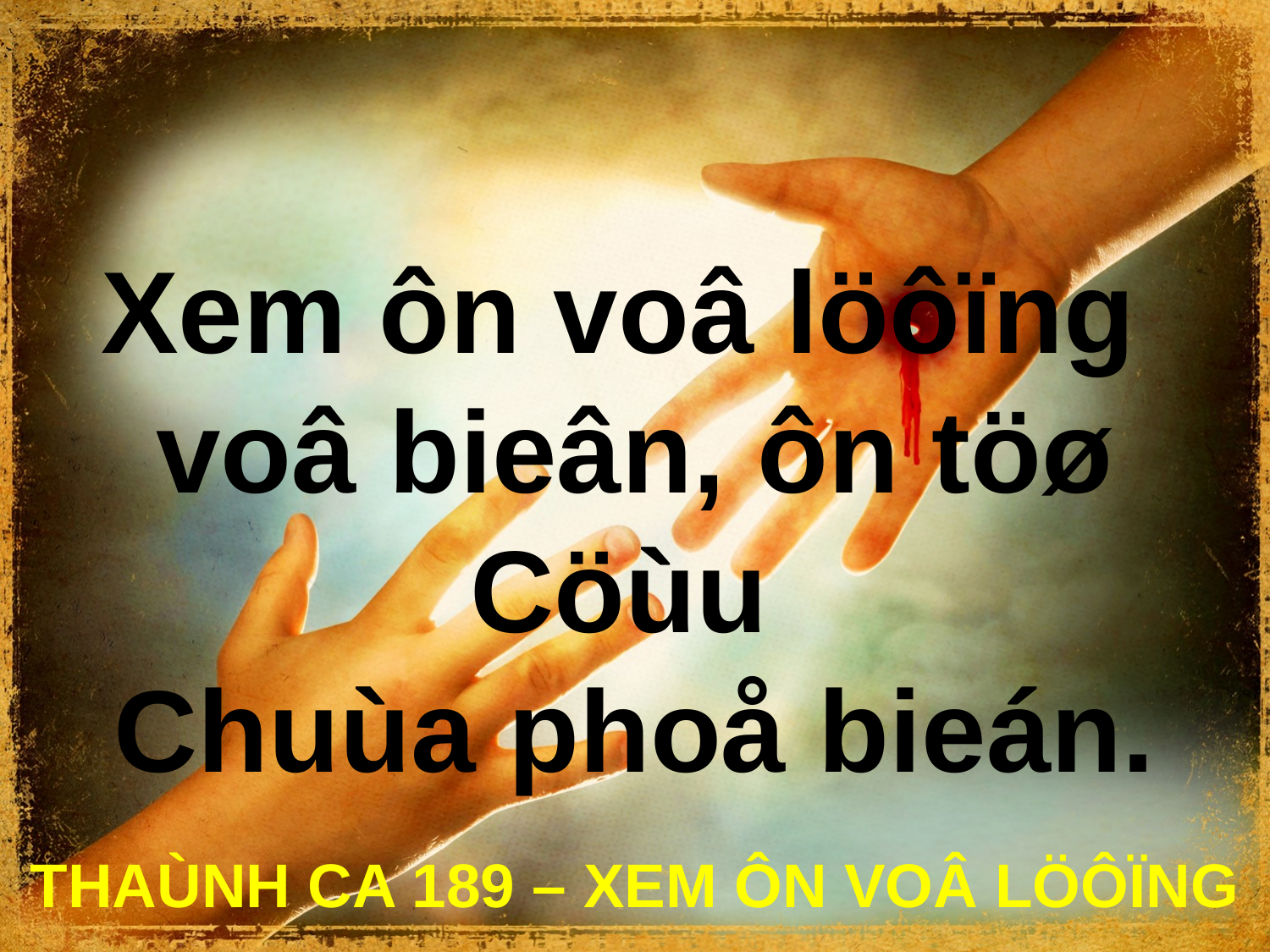

Xem ôn voâ löôïng
voâ bieân, ôn töø Cöùu
Chuùa phoå bieán.
THAÙNH CA 189 – XEM ÔN VOÂ LÖÔÏNG